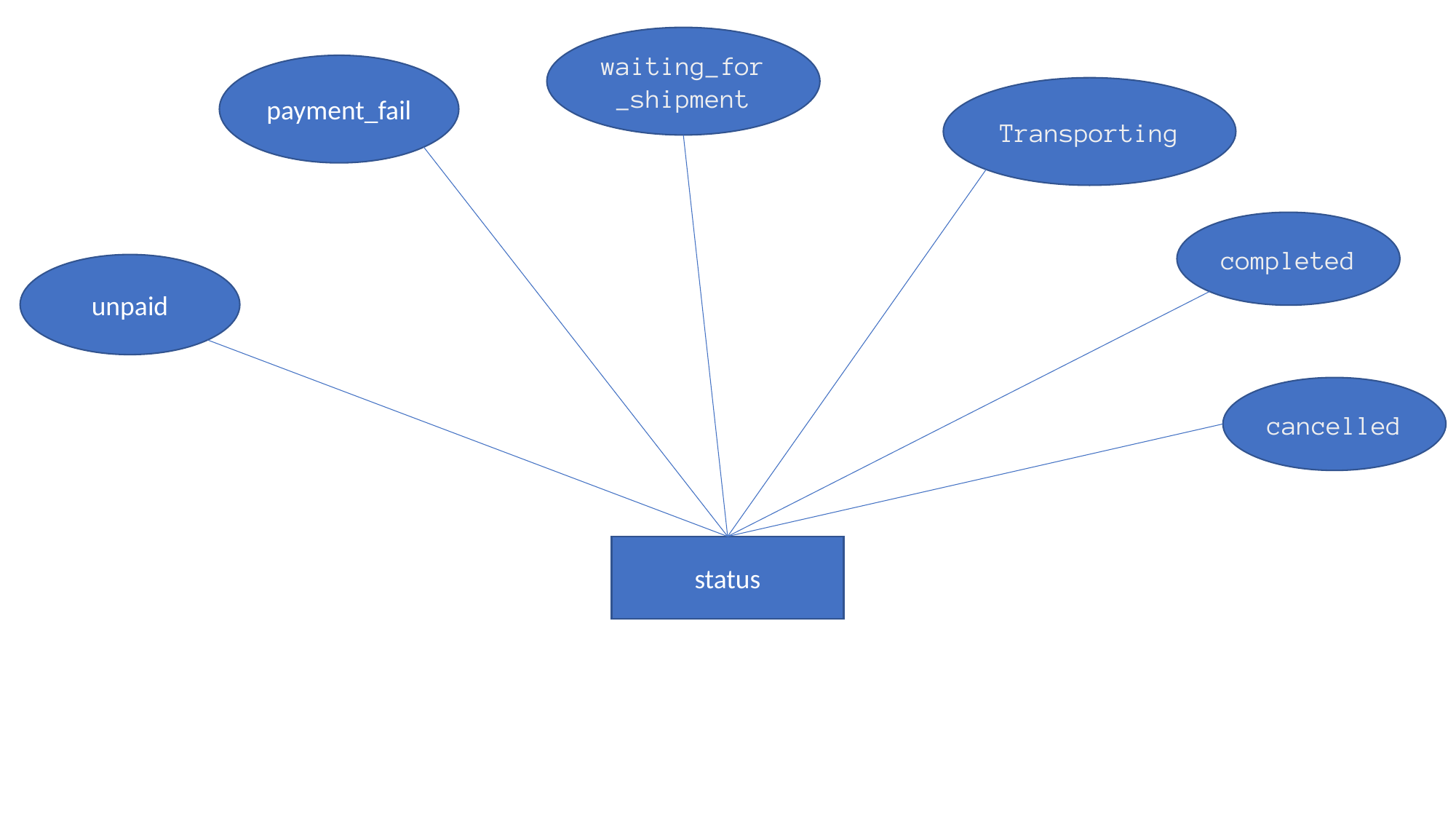

waiting_for_shipment
payment_fail
Transporting
completed
unpaid
cancelled
status